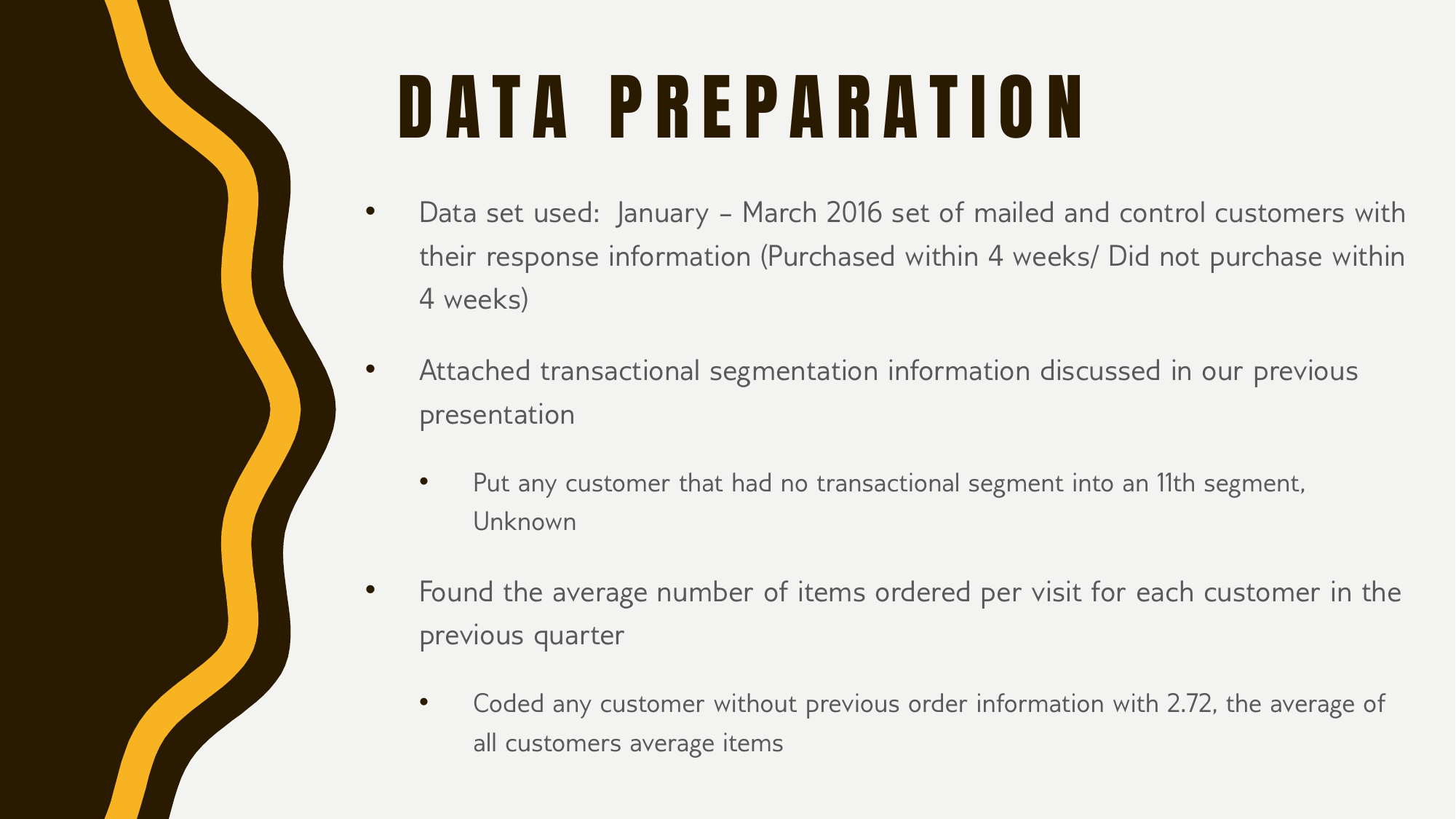

# Data Preparation
Data set used:  January – March 2016 set of mailed and control customers with their response information (Purchased within 4 weeks/ Did not purchase within 4 weeks)
Attached transactional segmentation information discussed in our previous presentation
Put any customer that had no transactional segment into an 11th segment, Unknown
Found the average number of items ordered per visit for each customer in the previous quarter
Coded any customer without previous order information with 2.72, the average of all customers average items